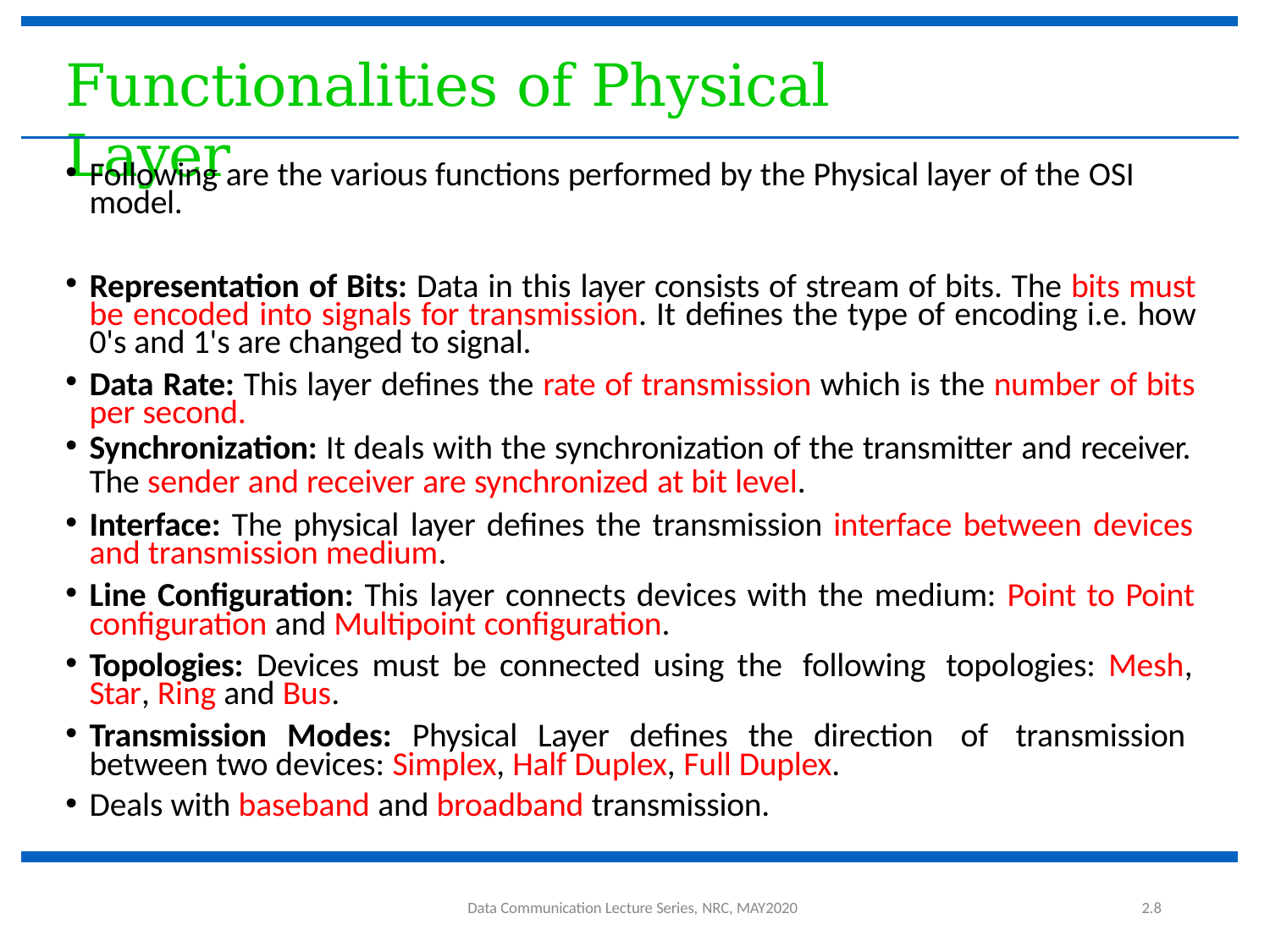

# Functionalities of Physical Layer

Following are the various functions performed by the Physical layer of the OSI  model.

Representation of Bits: Data in this layer consists of stream of bits. The bits must  be encoded into signals for transmission. It defines the type of encoding i.e. how  0's and 1's are changed to signal.
Data Rate: This layer defines the rate of transmission which is the number of bits  per second.
Synchronization: It deals with the synchronization of the transmitter and receiver.
The sender and receiver are synchronized at bit level.
Interface: The physical layer defines the transmission interface between devices  and transmission medium.
Line Configuration: This layer connects devices with the medium: Point to Point  configuration and Multipoint configuration.
Topologies: Devices must be connected using the following topologies: Mesh,  Star, Ring and Bus.
Transmission Modes: Physical Layer defines the direction of transmission  between two devices: Simplex, Half Duplex, Full Duplex.
Deals with baseband and broadband transmission.

2.8
Data Communication Lecture Series, NRC, MAY2020